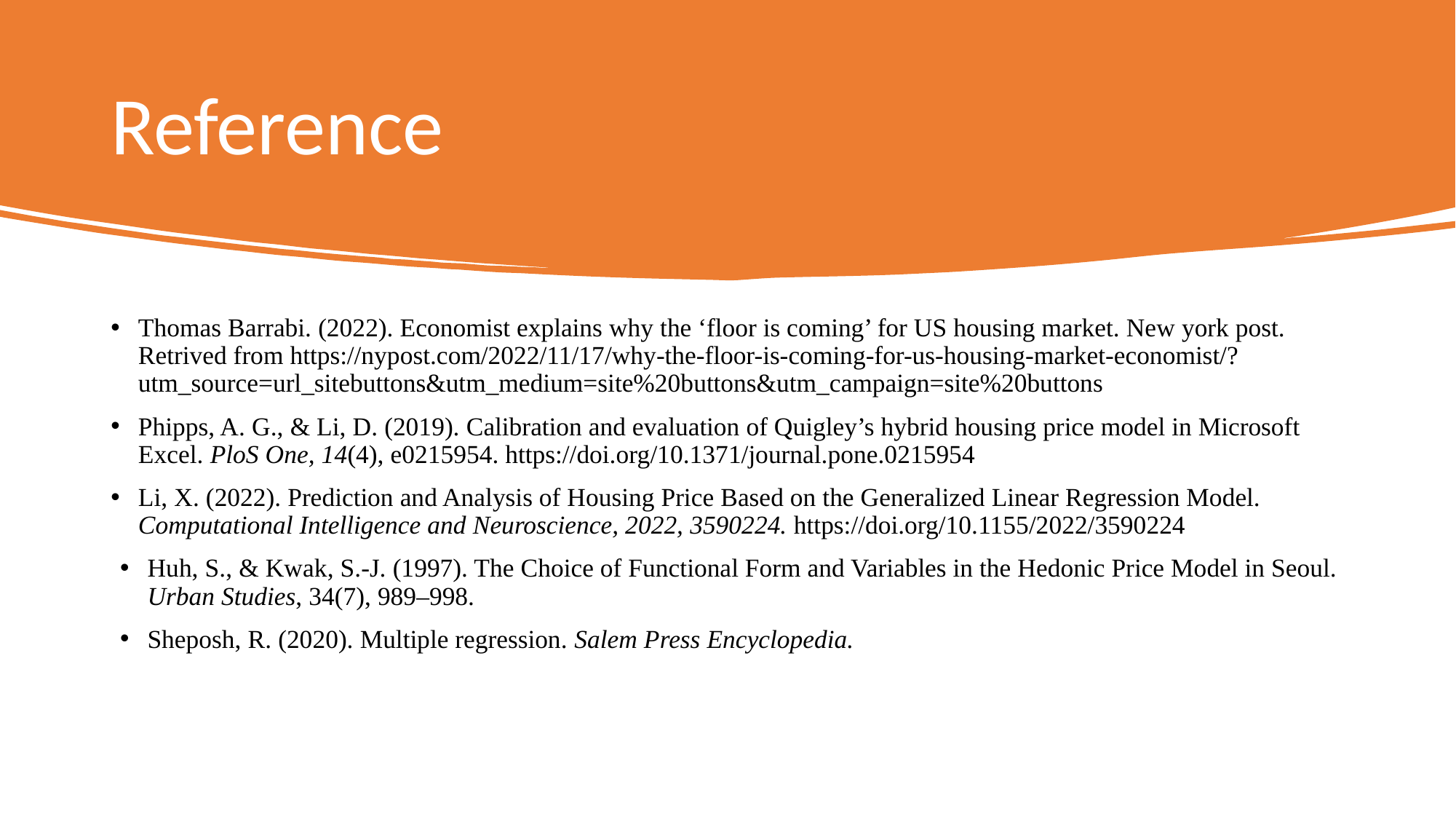

# Reference
Thomas Barrabi. (2022). Economist explains why the ‘floor is coming’ for US housing market. New york post. Retrived from https://nypost.com/2022/11/17/why-the-floor-is-coming-for-us-housing-market-economist/?utm_source=url_sitebuttons&utm_medium=site%20buttons&utm_campaign=site%20buttons
Phipps, A. G., & Li, D. (2019). Calibration and evaluation of Quigley’s hybrid housing price model in Microsoft Excel. PloS One, 14(4), e0215954. https://doi.org/10.1371/journal.pone.0215954
Li, X. (2022). Prediction and Analysis of Housing Price Based on the Generalized Linear Regression Model. Computational Intelligence and Neuroscience, 2022, 3590224. https://doi.org/10.1155/2022/3590224
Huh, S., & Kwak, S.-J. (1997). The Choice of Functional Form and Variables in the Hedonic Price Model in Seoul. Urban Studies, 34(7), 989–998.
Sheposh, R. (2020). Multiple regression. Salem Press Encyclopedia.